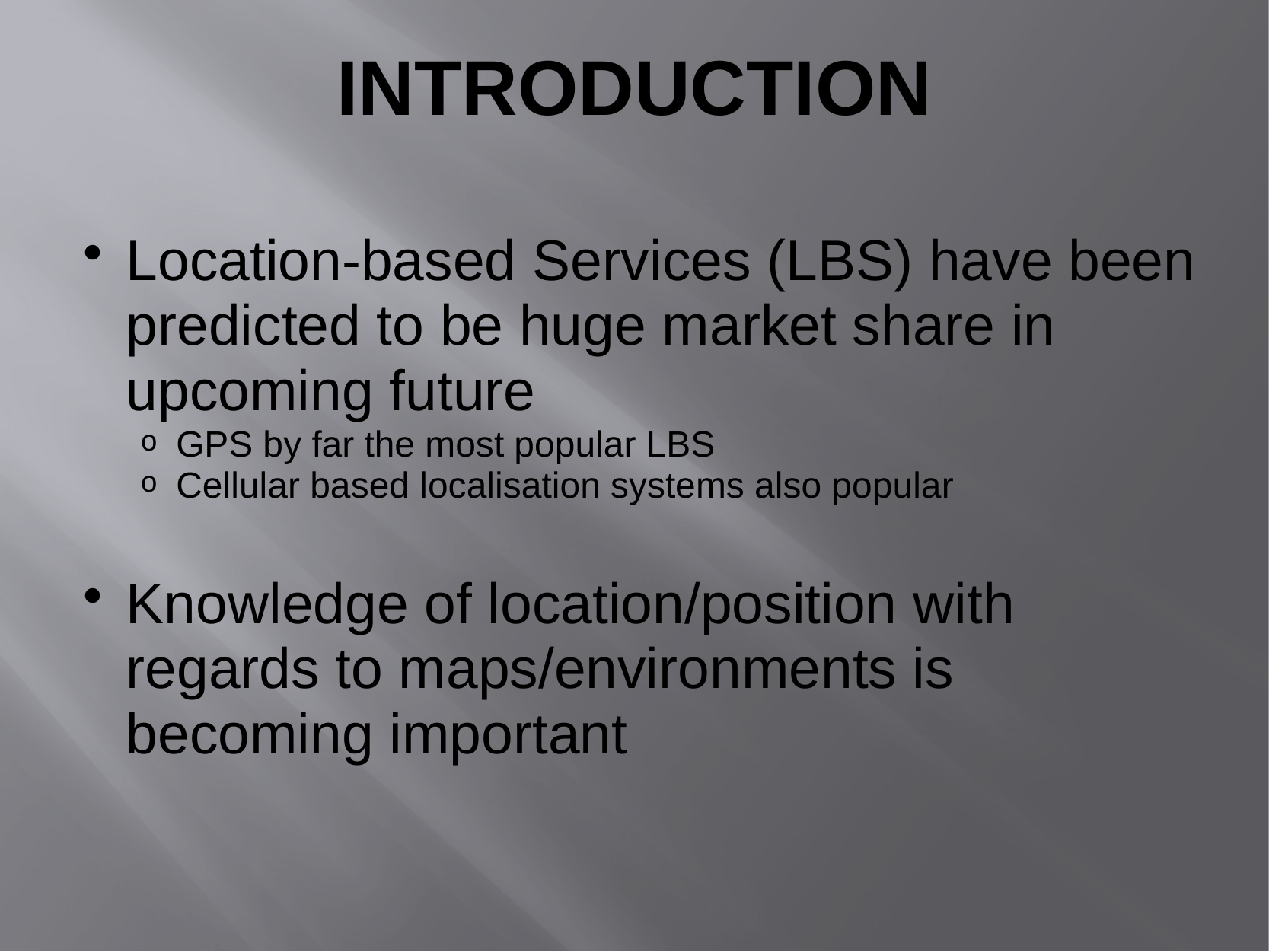

# Introduction
Location-based Services (LBS) have been predicted to be huge market share in upcoming future
GPS by far the most popular LBS
Cellular based localisation systems also popular

Knowledge of location/position with regards to maps/environments is becoming important